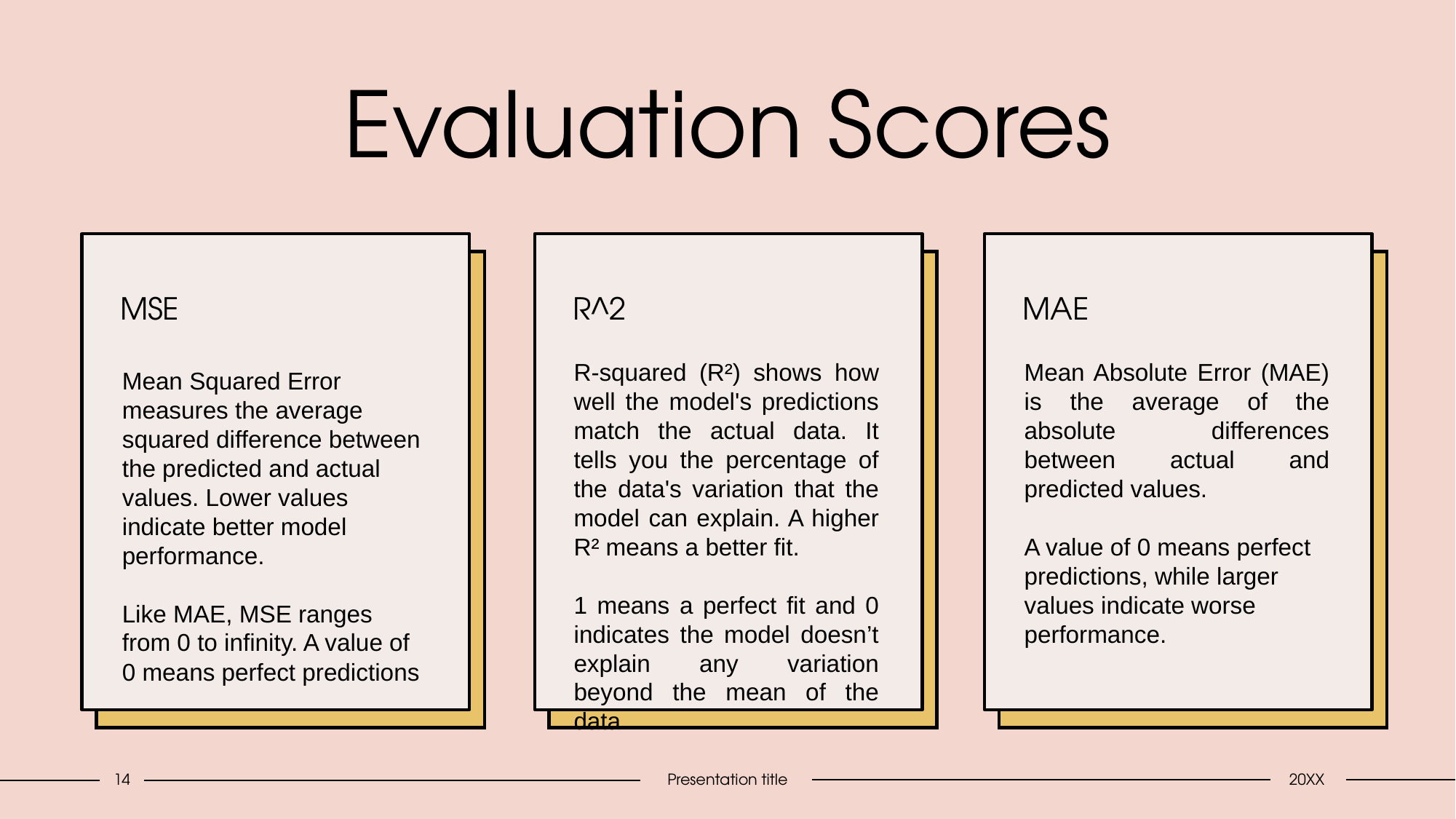

# Evaluation Scores​
MSE​
R^2
MAE
R-squared (R²) shows how well the model's predictions match the actual data. It tells you the percentage of the data's variation that the model can explain. A higher R² means a better fit.

1 means a perfect fit and 0 indicates the model doesn’t explain any variation beyond the mean of the data
Mean Absolute Error (MAE) is the average of the absolute differences between actual and predicted values.

A value of 0 means perfect predictions, while larger values indicate worse performance.
Mean Squared Error measures the average squared difference between the predicted and actual values. Lower values indicate better model performance.

Like MAE, MSE ranges from 0 to infinity. A value of 0 means perfect predictions
14
Presentation title
20XX